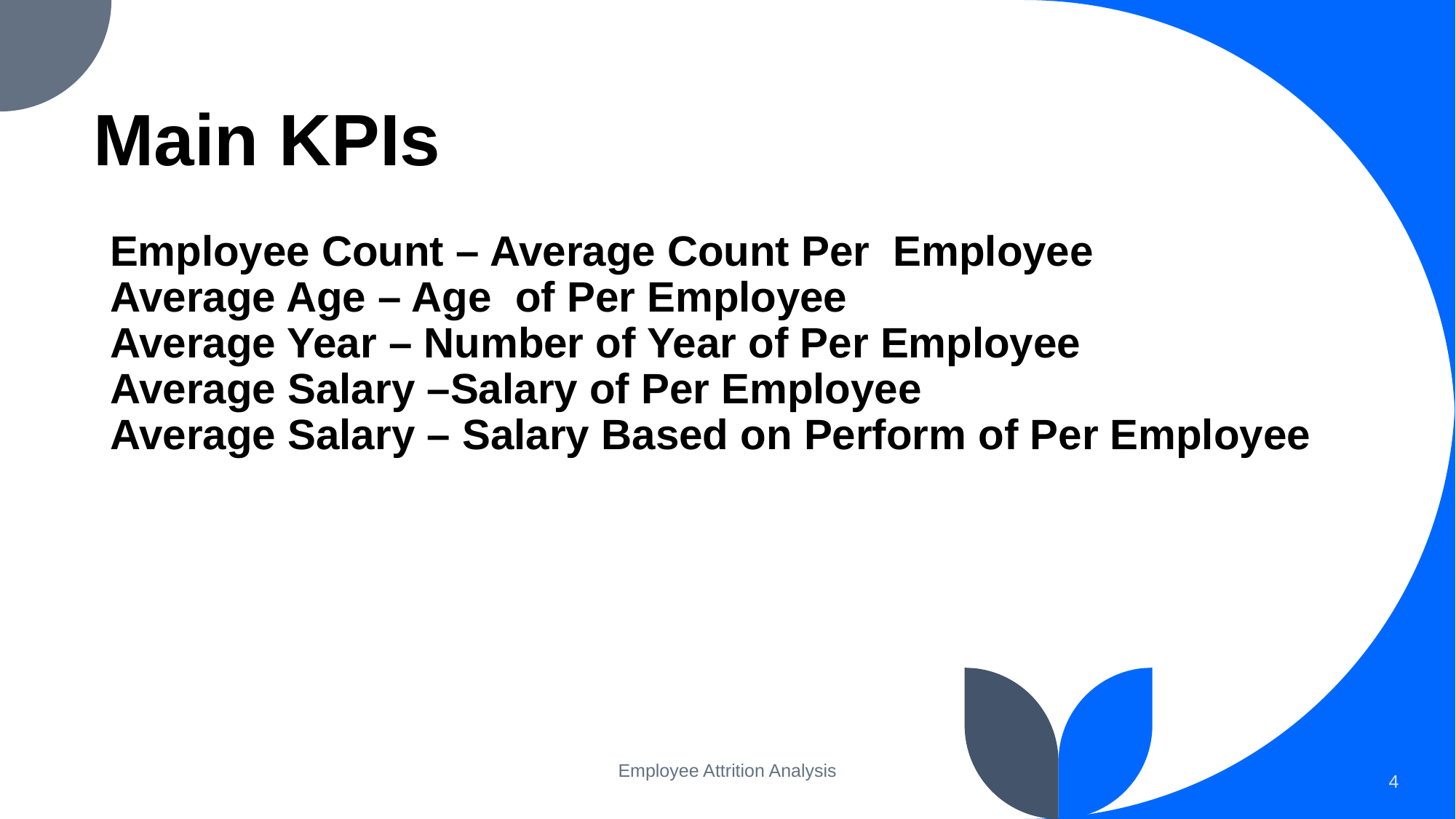

# Main KPIs
Employee Count – Average Count Per  Employee
Average Age – Age  of Per Employee
Average Year – Number of Year of Per Employee
Average Salary –Salary of Per Employee
Average Salary – Salary Based on Perform of Per Employee

Employee Attrition Analysis

4